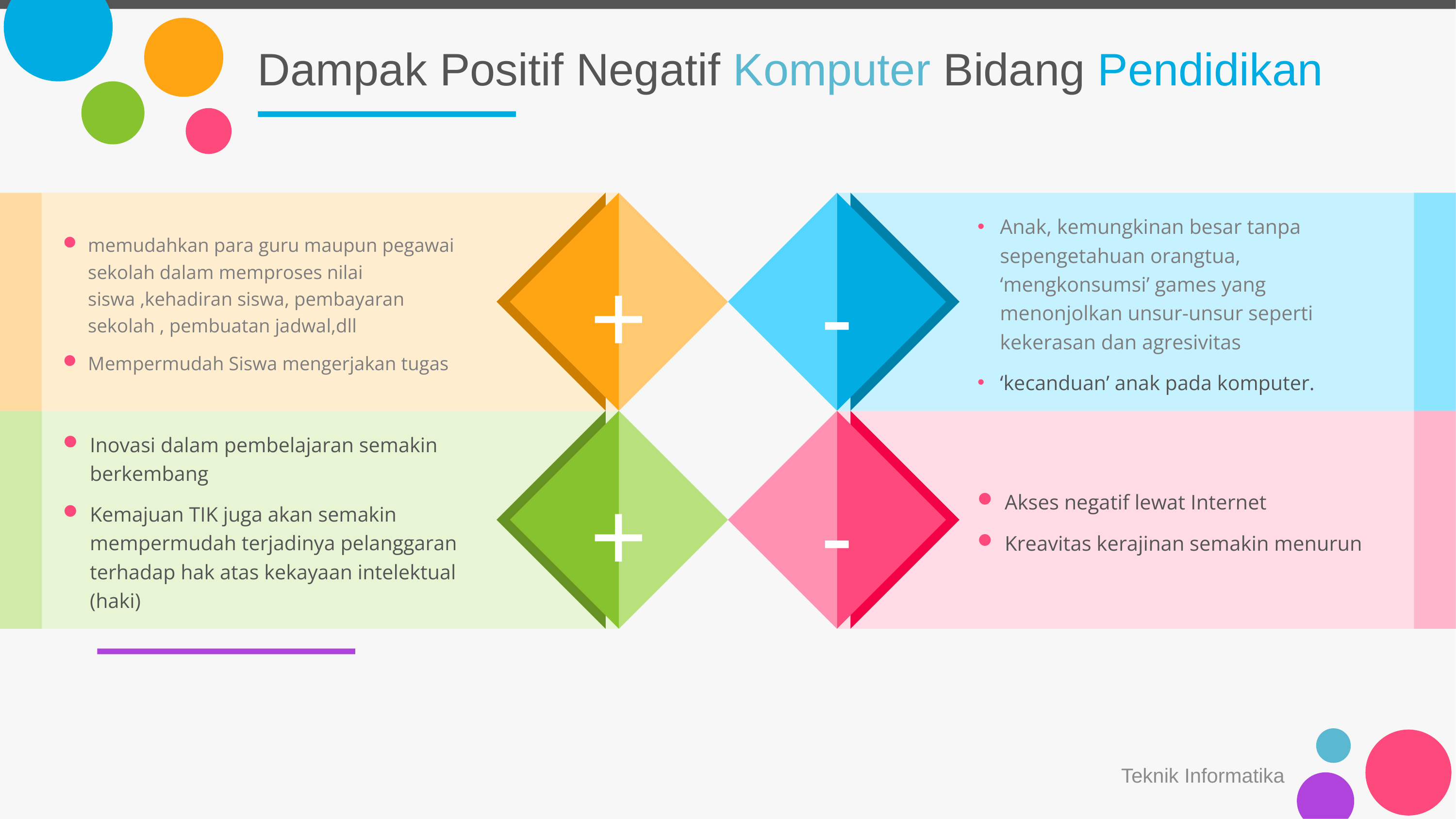

# Dampak Positif Negatif Komputer Bidang Pendidikan
Anak, kemungkinan besar tanpa sepengetahuan orangtua, ‘mengkonsumsi’ games yang menonjolkan unsur-unsur seperti kekerasan dan agresivitas
‘kecanduan’ anak pada komputer.
memudahkan para guru maupun pegawai sekolah dalam memproses nilai siswa ,kehadiran siswa, pembayaran sekolah , pembuatan jadwal,dll
Mempermudah Siswa mengerjakan tugas
+
-
Akses negatif lewat Internet
Kreavitas kerajinan semakin menurun
Inovasi dalam pembelajaran semakin berkembang
Kemajuan TIK juga akan semakin mempermudah terjadinya pelanggaran terhadap hak atas kekayaan intelektual (haki)
+
-
Teknik Informatika